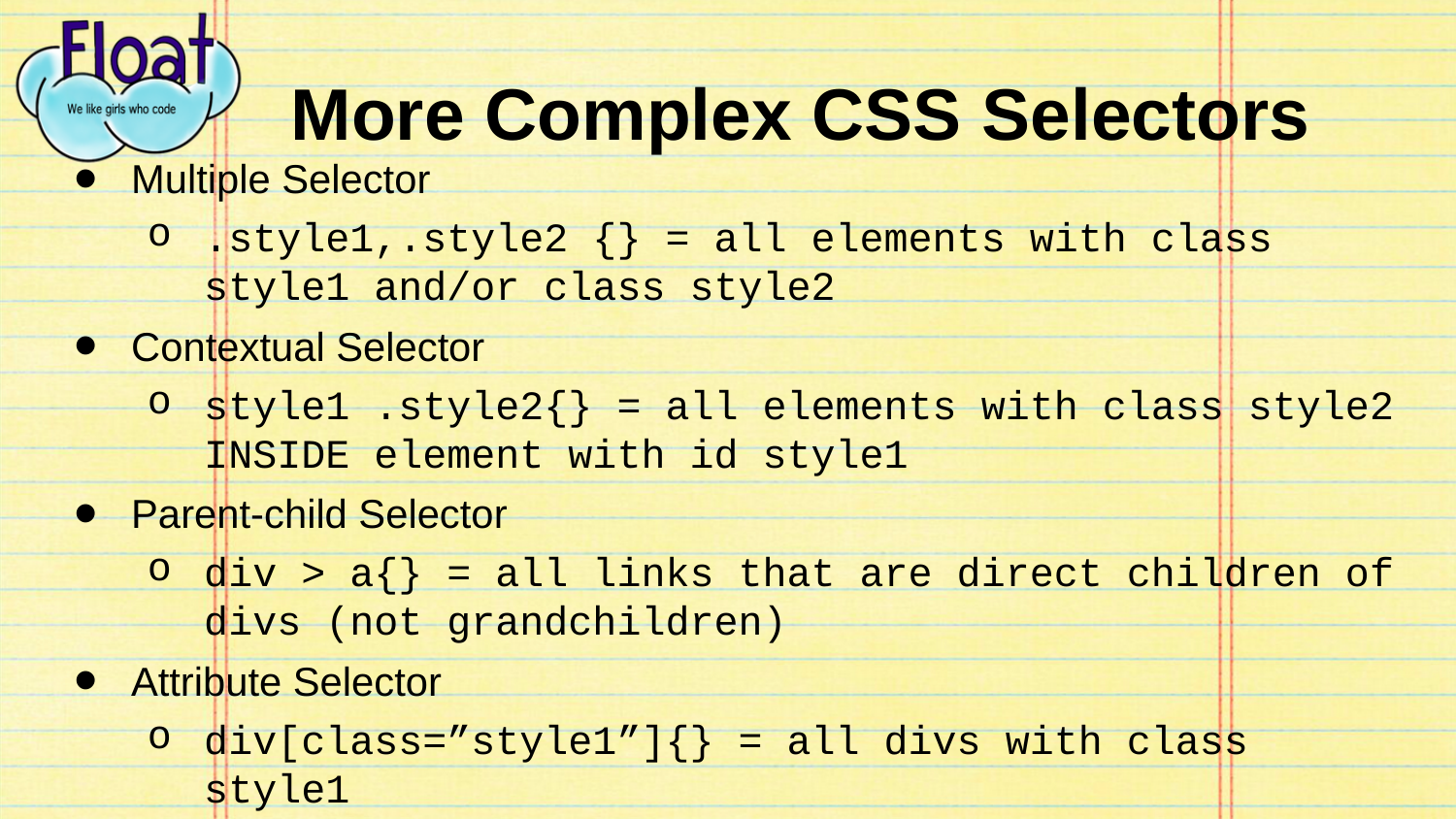

# More Complex CSS Selectors
Multiple Selector
.style1,.style2 {} = all elements with class style1 and/or class style2
Contextual Selector
style1 .style2{} = all elements with class style2 INSIDE element with id style1
Parent-child Selector
div > a{} = all links that are direct children of divs (not grandchildren)
Attribute Selector
div[class=”style1”]{} = all divs with class style1
Need more? => Google what selector you want!